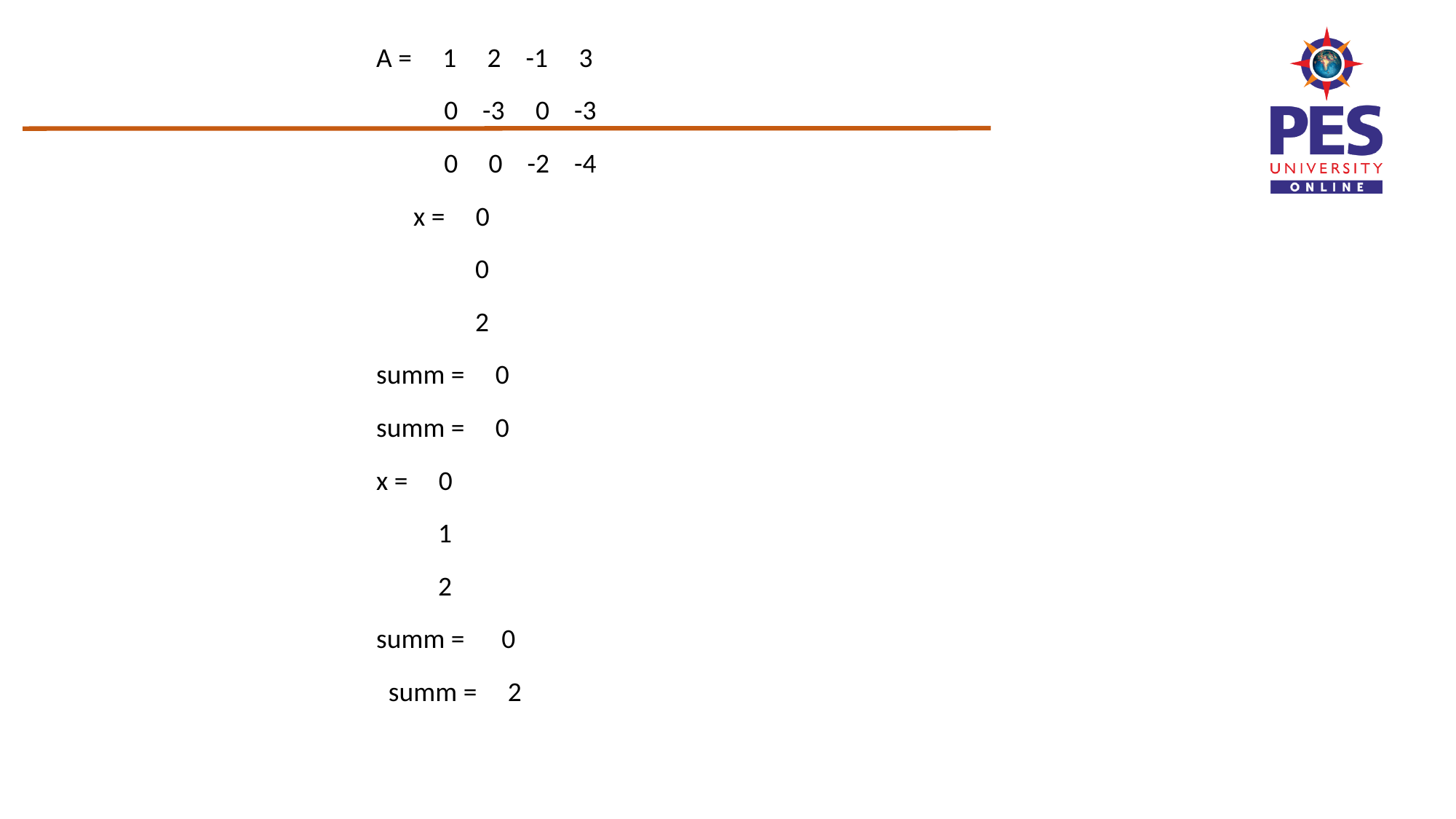

A =     1     2    -1     3
           0    -3     0    -3
           0     0    -2    -4
      x =     0
                0
                2
summ =     0
summ =     0
x =     0
          1
          2
summ =      0
  summ =     2